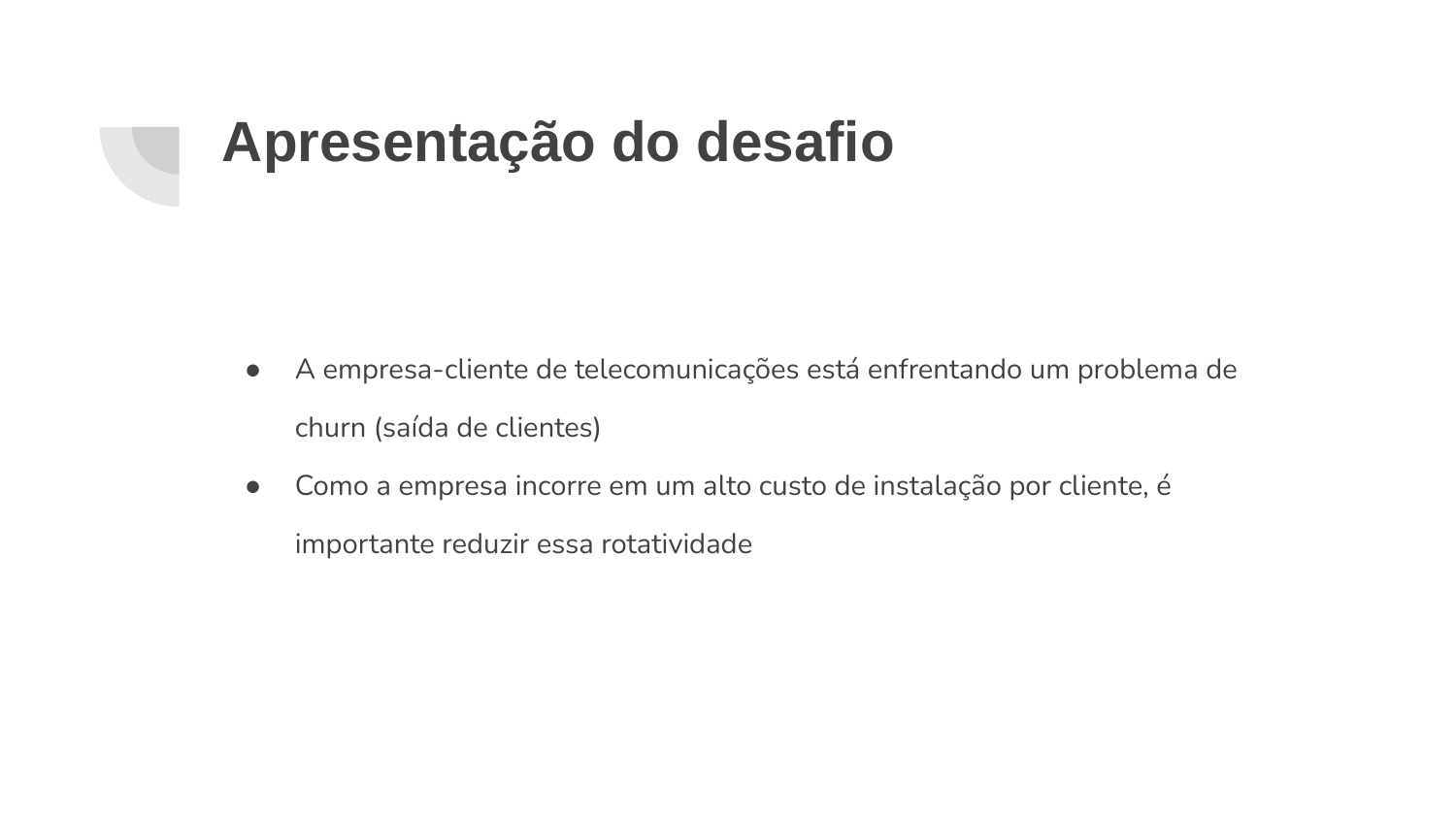

# Apresentação do desafio
A empresa-cliente de telecomunicações está enfrentando um problema de churn (saída de clientes)
Como a empresa incorre em um alto custo de instalação por cliente, é importante reduzir essa rotatividade